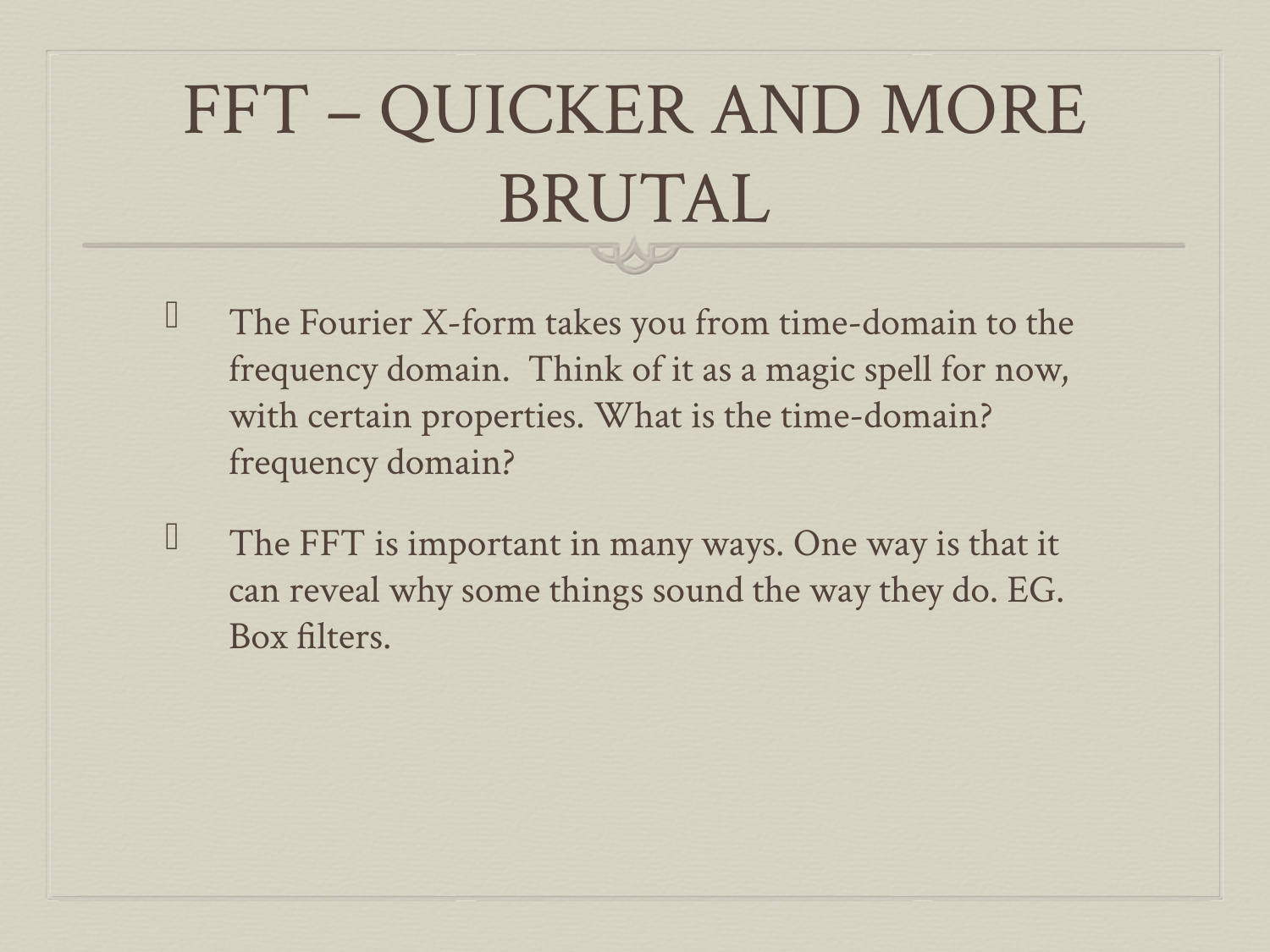

# FFT – QUICKER AND MORE BRUTAL
The Fourier X-form takes you from time-domain to the frequency domain.  Think of it as a magic spell for now, with certain properties. What is the time-domain? frequency domain?
The FFT is important in many ways. One way is that it can reveal why some things sound the way they do. EG. Box filters.